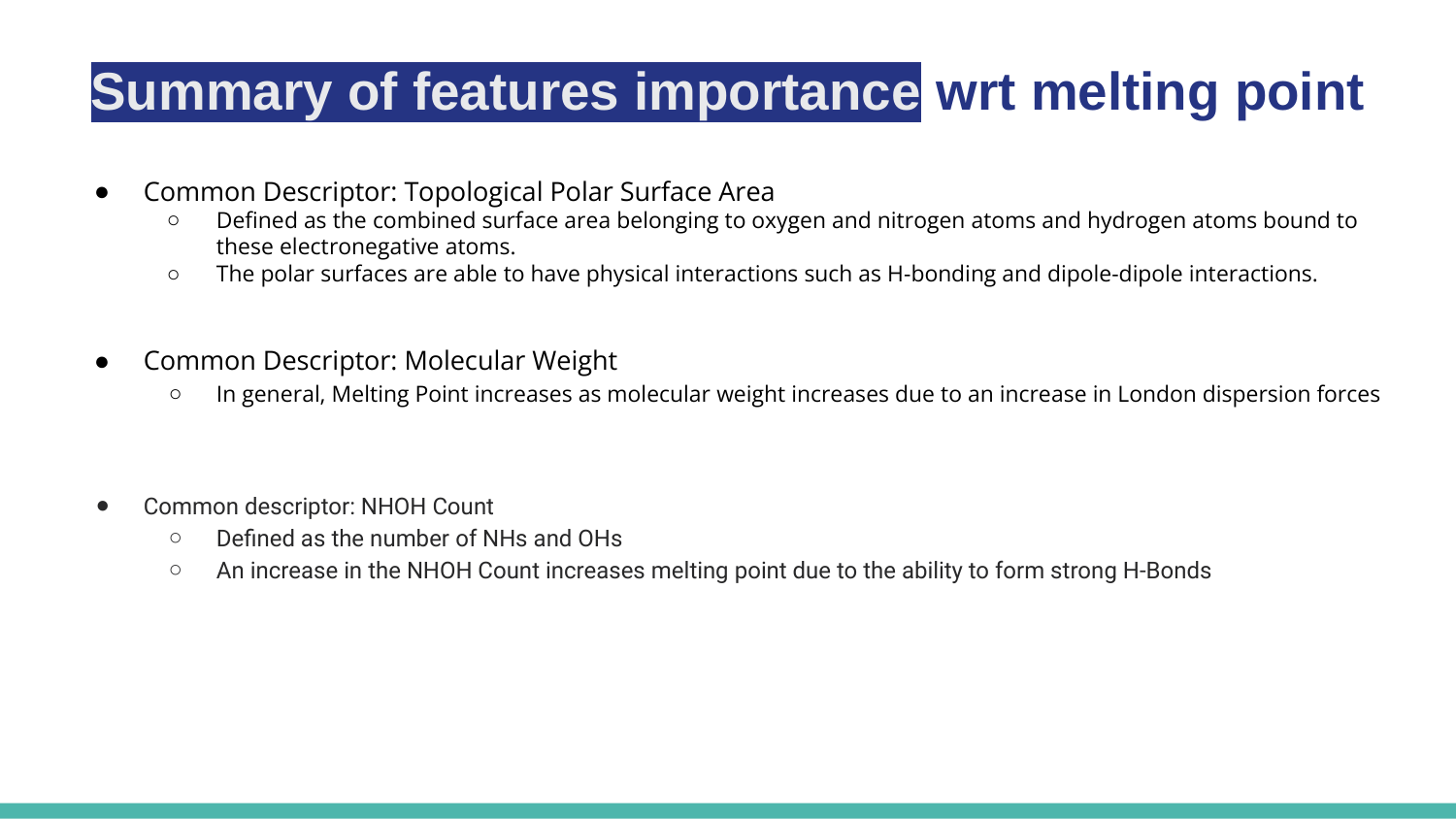

# Summary of features importance wrt melting point
Common Descriptor: Topological Polar Surface Area
Defined as the combined surface area belonging to oxygen and nitrogen atoms and hydrogen atoms bound to these electronegative atoms.
The polar surfaces are able to have physical interactions such as H-bonding and dipole-dipole interactions.

Common Descriptor: Molecular Weight
In general, Melting Point increases as molecular weight increases due to an increase in London dispersion forces

Common descriptor: NHOH Count
Defined as the number of NHs and OHs
An increase in the NHOH Count increases melting point due to the ability to form strong H-Bonds